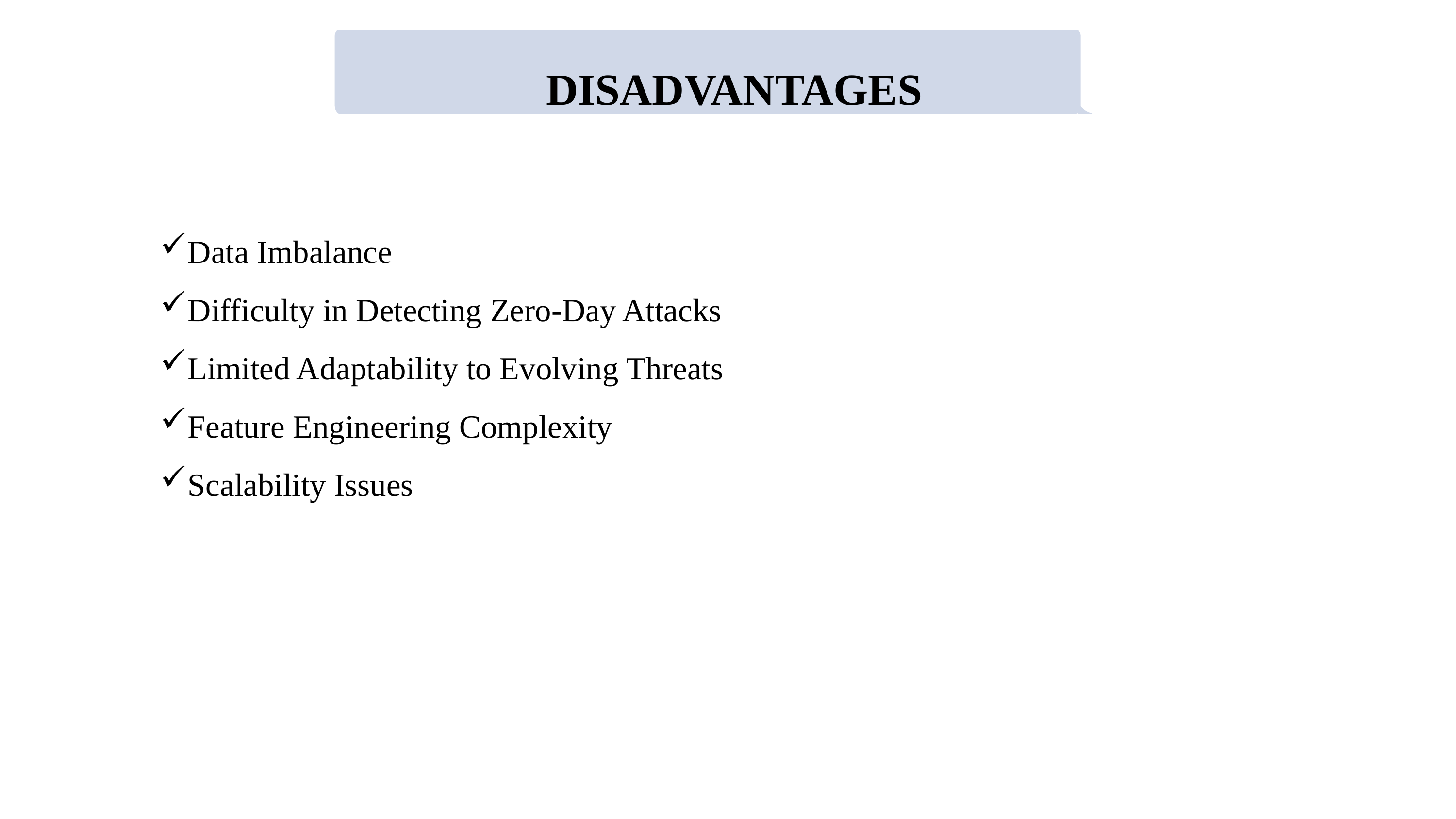

DISADVANTAGES
Data Imbalance
Difficulty in Detecting Zero-Day Attacks
Limited Adaptability to Evolving Threats
Feature Engineering Complexity
Scalability Issues